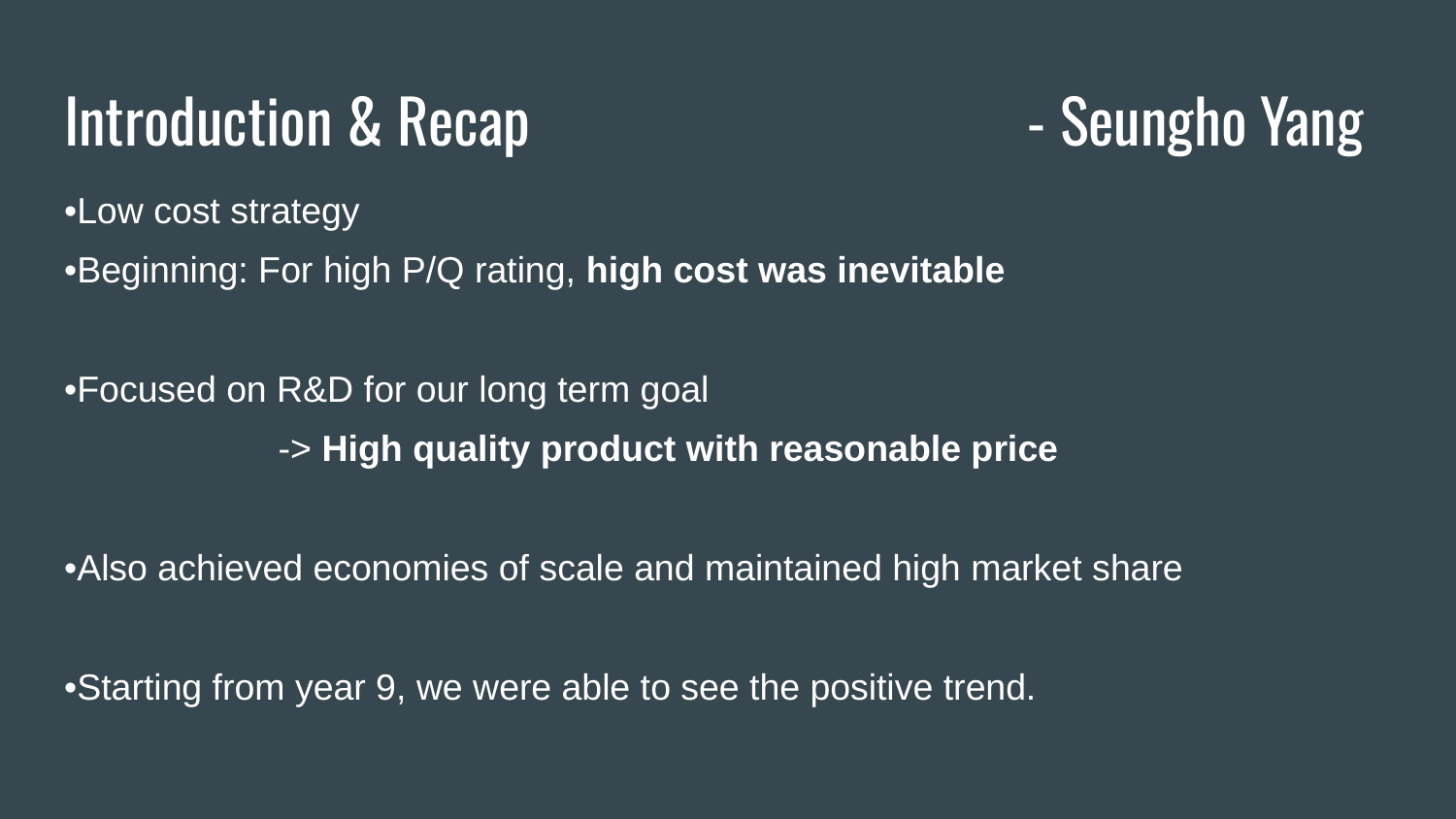

# Introduction & Recap                                    - Seungho Yang
•Low cost strategy
•Beginning: For high P/Q rating, high cost was inevitable

•Focused on R&D for our long term goal
                     -> High quality product with reasonable price

•Also achieved economies of scale and maintained high market share

•Starting from year 9, we were able to see the positive trend.